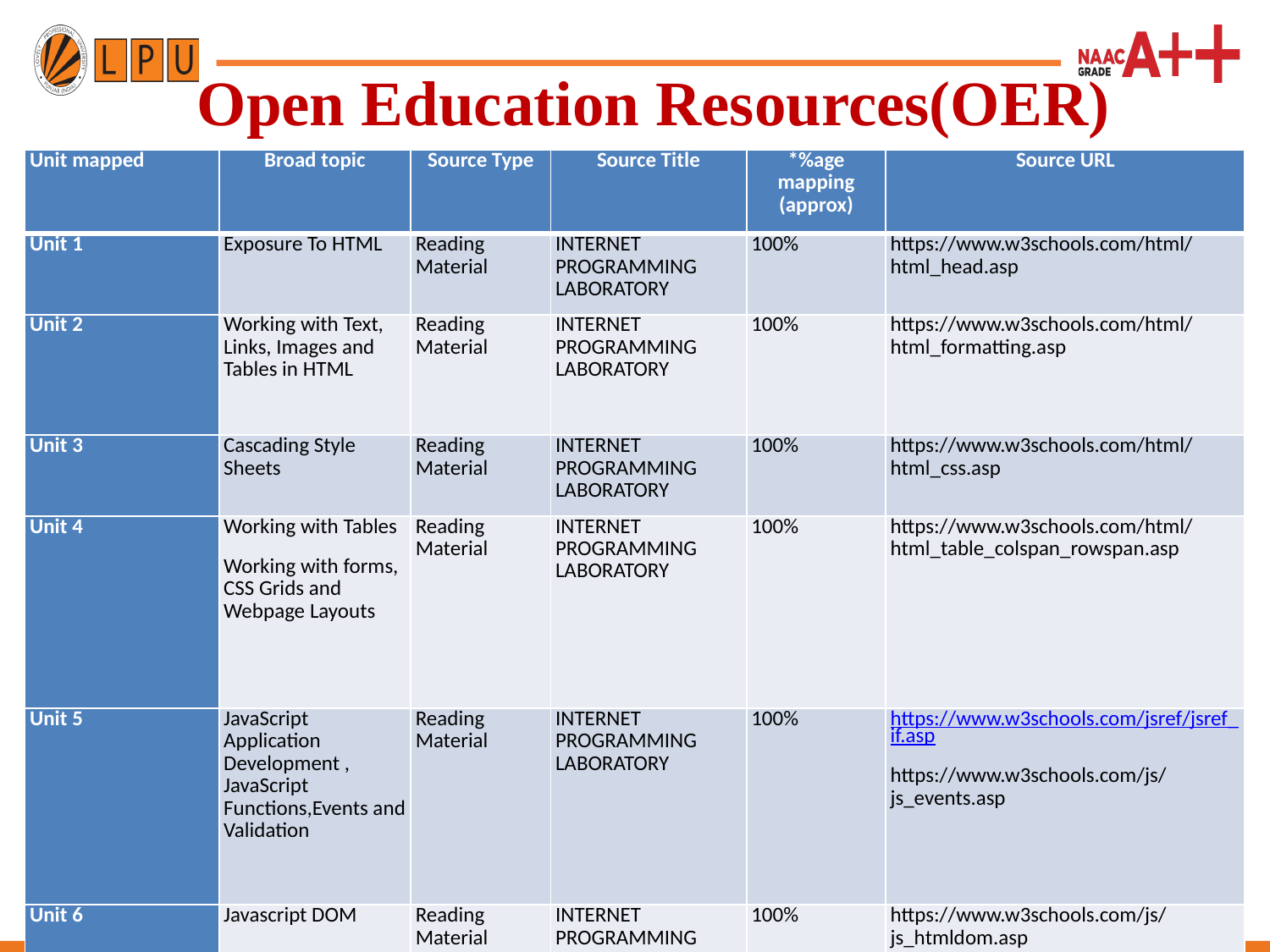

Open Education Resources(OER)
| Unit mapped | Broad topic | Source Type | Source Title | \*%age mapping (approx) | Source URL |
| --- | --- | --- | --- | --- | --- |
| Unit 1 | Exposure To HTML | Reading Material | INTERNET PROGRAMMING LABORATORY | 100% | https://www.w3schools.com/html/html\_head.asp |
| Unit 2 | Working with Text, Links, Images and Tables in HTML | Reading Material | INTERNET PROGRAMMING LABORATORY | 100% | https://www.w3schools.com/html/html\_formatting.asp |
| Unit 3 | Cascading Style Sheets | Reading Material | INTERNET PROGRAMMING LABORATORY | 100% | https://www.w3schools.com/html/html\_css.asp |
| Unit 4 | Working with Tables Working with forms, CSS Grids and Webpage Layouts | Reading Material | INTERNET PROGRAMMING LABORATORY | 100% | https://www.w3schools.com/html/html\_table\_colspan\_rowspan.asp |
| Unit 5 | JavaScript Application Development , JavaScript Functions,Events and Validation | Reading Material | INTERNET PROGRAMMING LABORATORY | 100% | https://www.w3schools.com/jsref/jsref\_if.asp https://www.w3schools.com/js/js\_events.asp |
| Unit 6 | Javascript DOM | Reading Material | INTERNET PROGRAMMING LABORATORY | 100% | https://www.w3schools.com/js/js\_htmldom.asp |